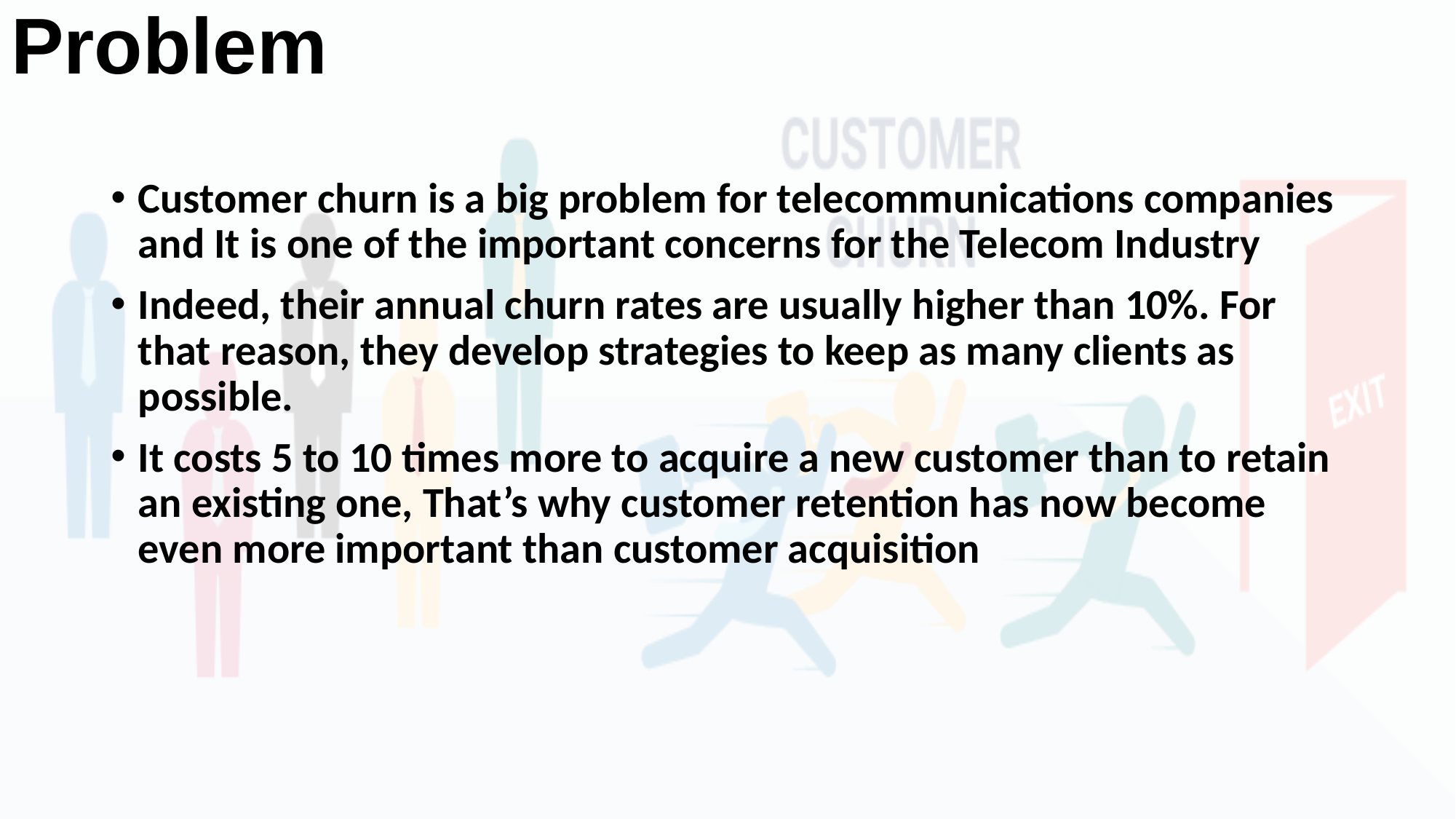

# Problem
Customer churn is a big problem for telecommunications companies and It is one of the important concerns for the Telecom Industry
Indeed, their annual churn rates are usually higher than 10%. For that reason, they develop strategies to keep as many clients as possible.
It costs 5 to 10 times more to acquire a new customer than to retain an existing one, That’s why customer retention has now become even more important than customer acquisition